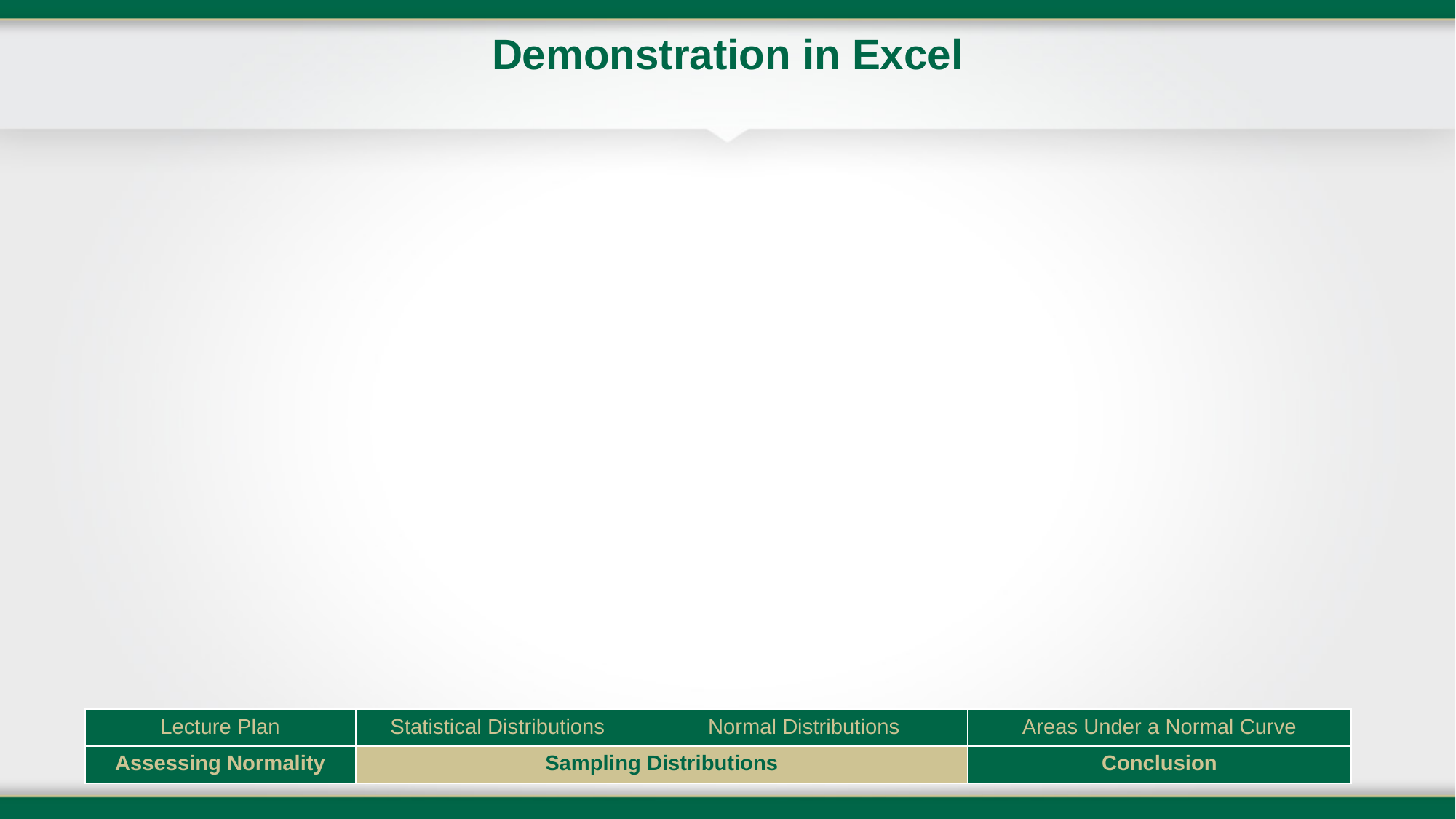

# Demonstration in Excel

| Lecture Plan | Statistical Distributions | Normal Distributions | Areas Under a Normal Curve |
| --- | --- | --- | --- |
| Assessing Normality | Sampling Distributions |  | Conclusion |